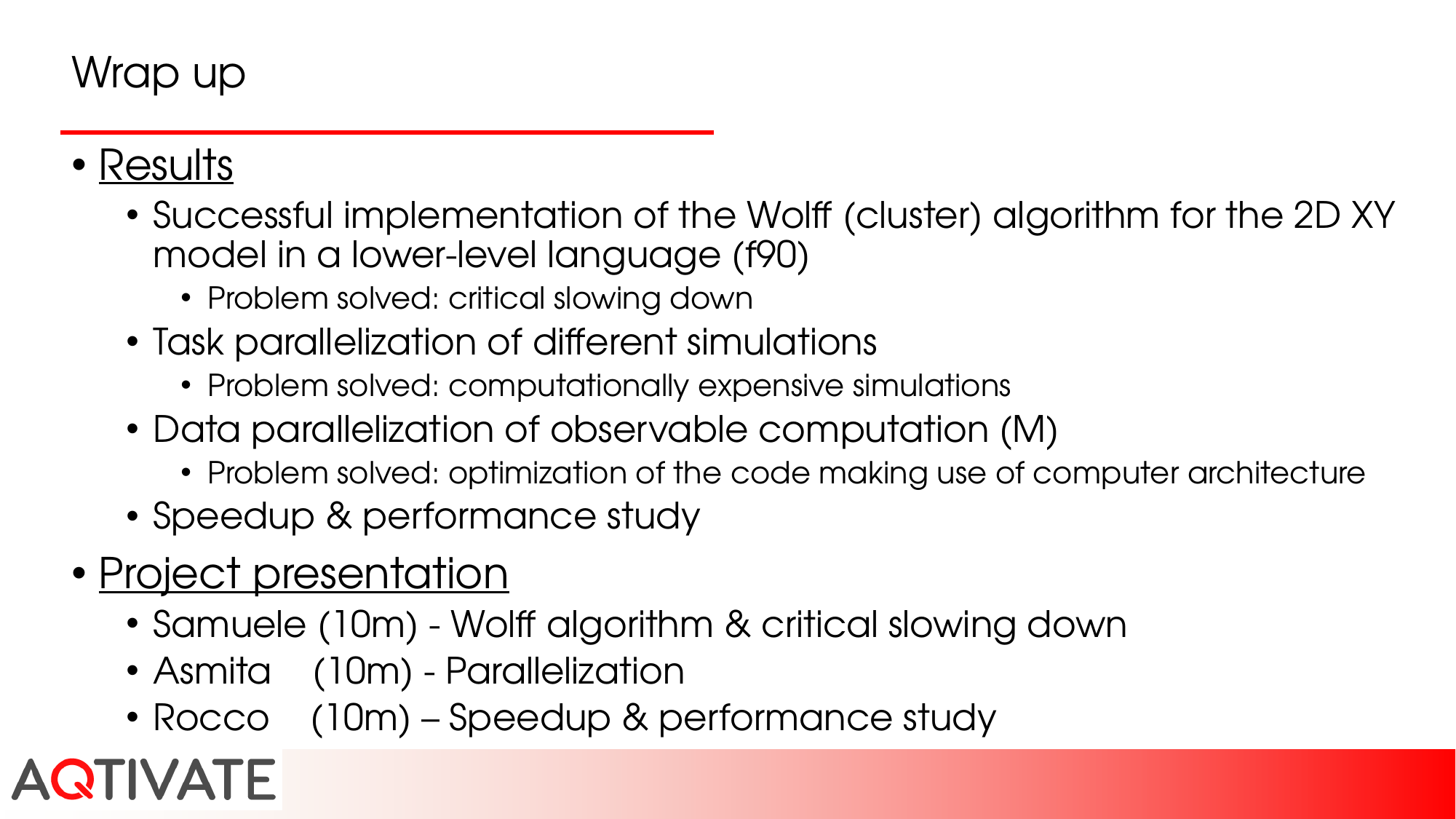

# Wrap up
Results
Successful implementation of the Wolff (cluster) algorithm for the 2D XY model in a lower-level language (f90)
Problem solved: critical slowing down
Task parallelization of different simulations
Problem solved: computationally expensive simulations
Data parallelization of observable computation (M)
Problem solved: optimization of the code making use of computer architecture
Speedup & performance study
Project presentation
Samuele (10m) - Wolff algorithm & critical slowing down
Asmita    (10m) - Parallelization
Rocco    (10m) – Speedup & performance study